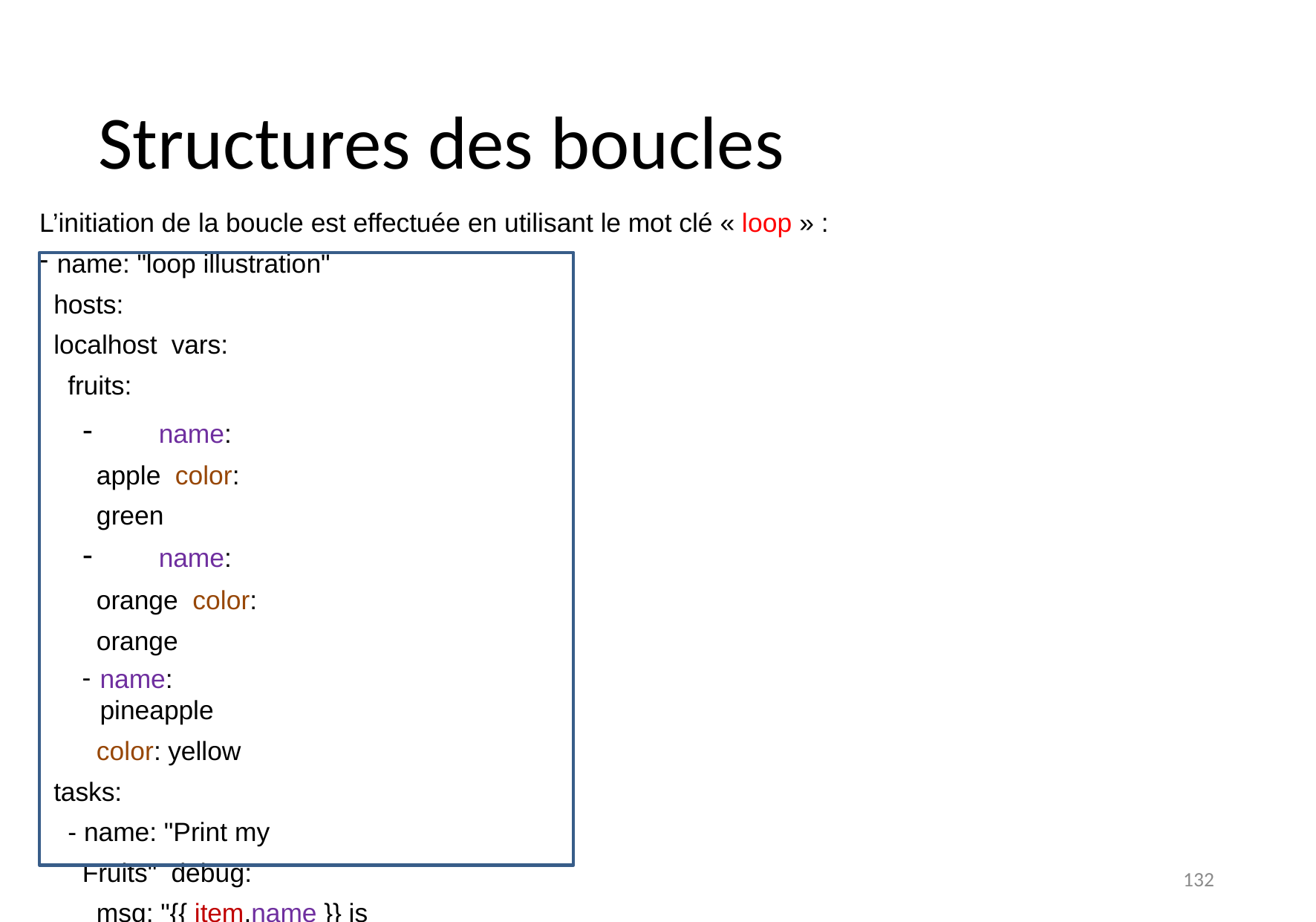

# Structures des boucles
L’initiation de la boucle est effectuée en utilisant le mot clé « loop » :
name: "loop illustration"
hosts: localhost  vars:
fruits:
	name: apple  color: green
	name: orange  color: orange
name: pineapple
color: yellow
tasks:
- name: "Print my Fruits"  debug:
msg: "{{ item.name }} is {{ item.color }}"  loop: "{{ fruits }}"

132